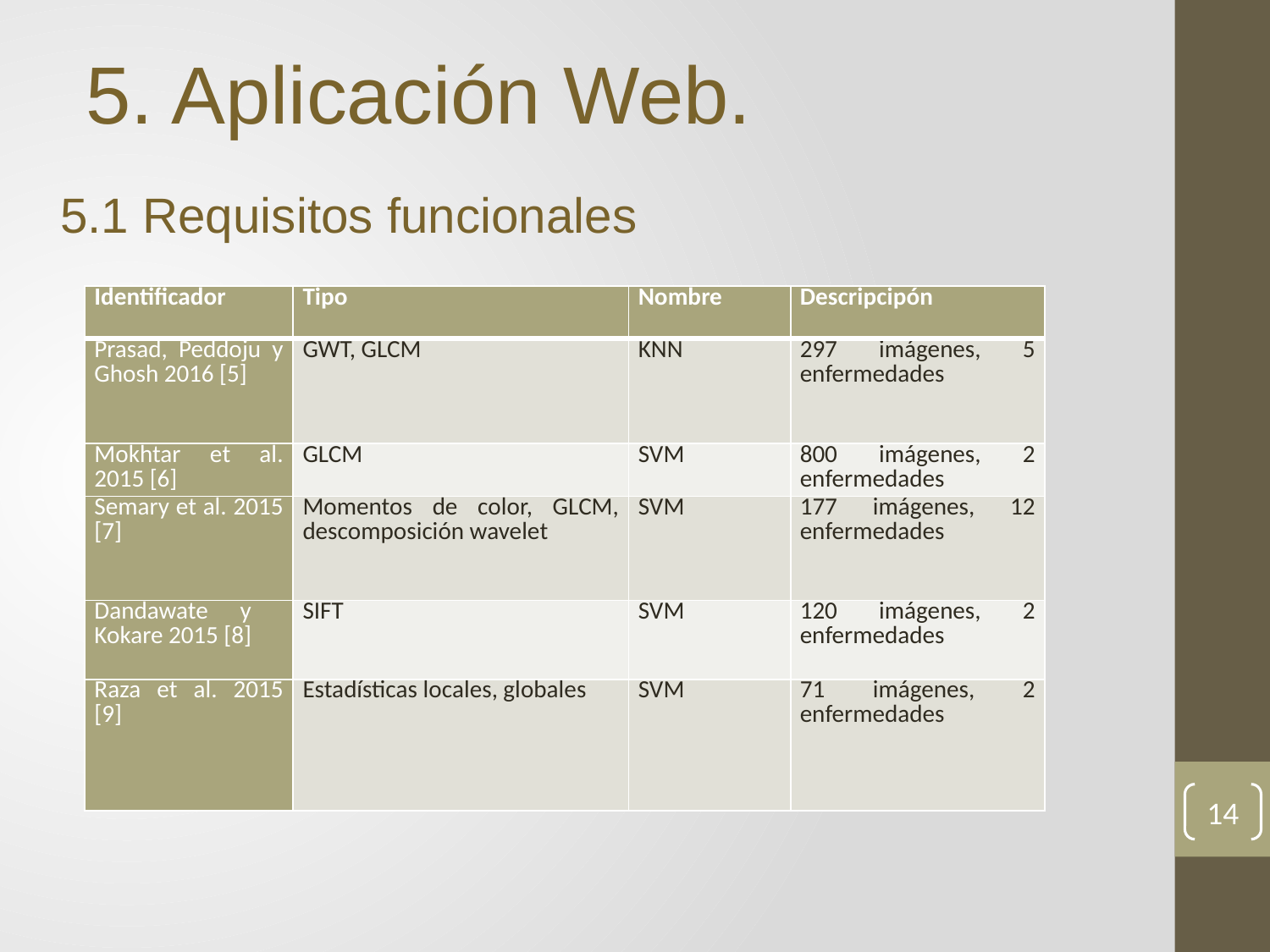

5. Aplicación Web.
5.1 Requisitos funcionales
| Identificador | Tipo | Nombre | Descripcipón |
| --- | --- | --- | --- |
| Prasad, Peddoju y Ghosh 2016 [5] | GWT, GLCM | KNN | 297 imágenes, 5 enfermedades |
| Mokhtar et al. 2015 [6] | GLCM | SVM | 800 imágenes, 2 enfermedades |
| Semary et al. 2015 [7] | Momentos de color, GLCM, descomposición wavelet | SVM | 177 imágenes, 12 enfermedades |
| Dandawate y Kokare 2015 [8] | SIFT | SVM | 120 imágenes, 2 enfermedades |
| Raza et al. 2015 [9] | Estadísticas locales, globales | SVM | 71 imágenes, 2 enfermedades |
14